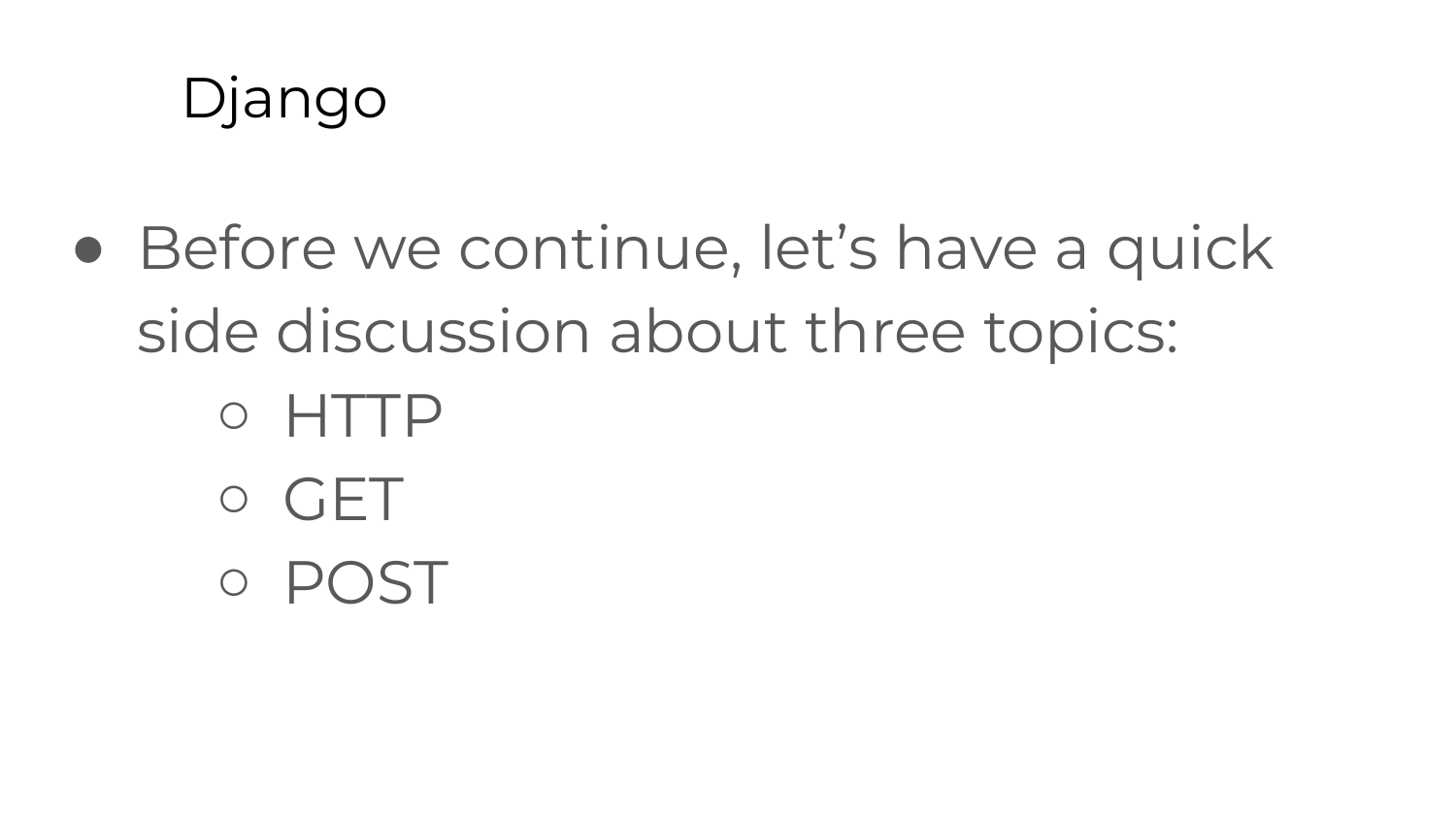

# Django
Before we continue, let’s have a quick side discussion about three topics:
HTTP
GET
POST